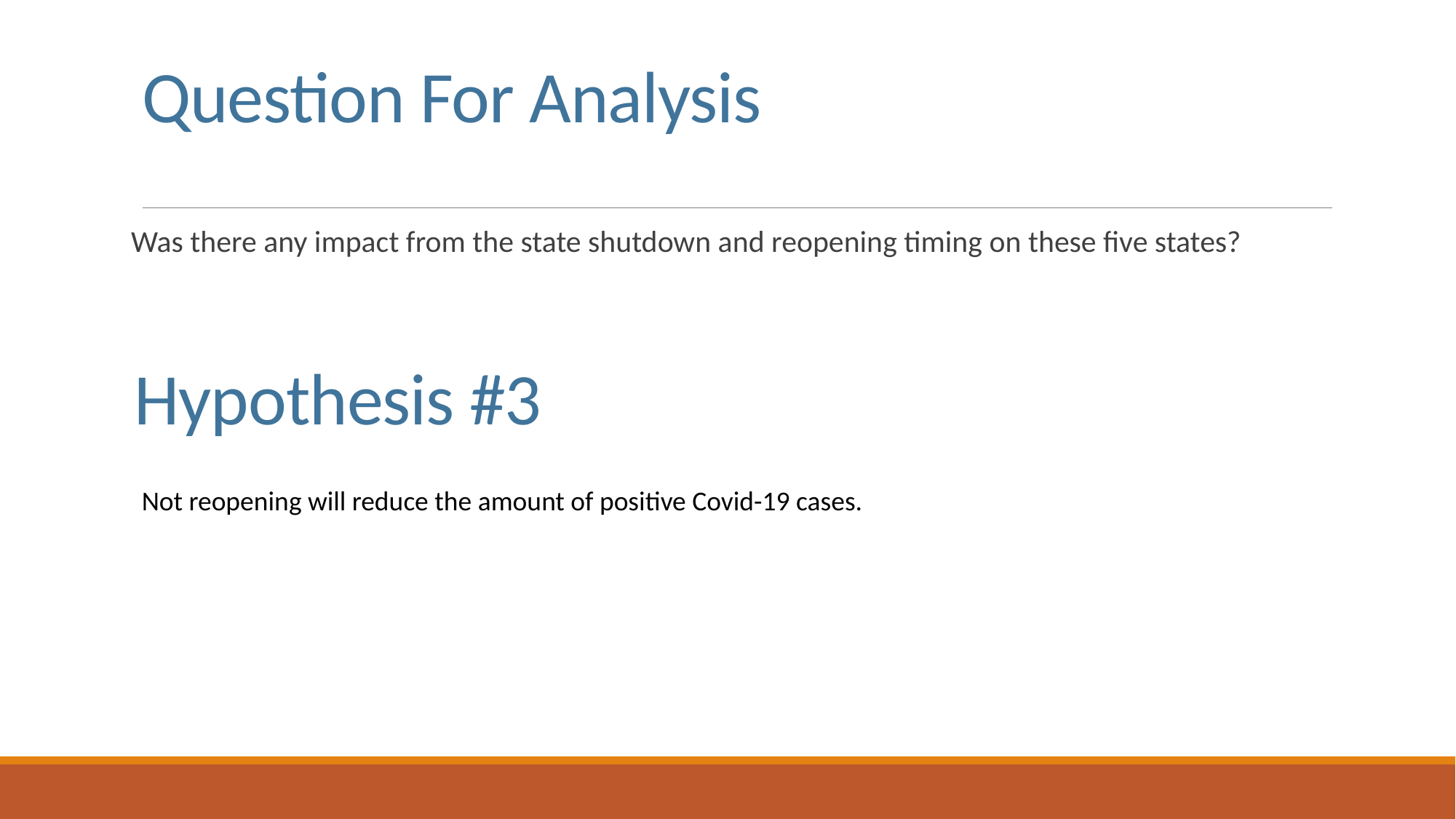

# Question For Analysis
Was there any impact from the state shutdown and reopening timing on these five states?
Hypothesis #3
Not reopening will reduce the amount of positive Covid-19 cases.